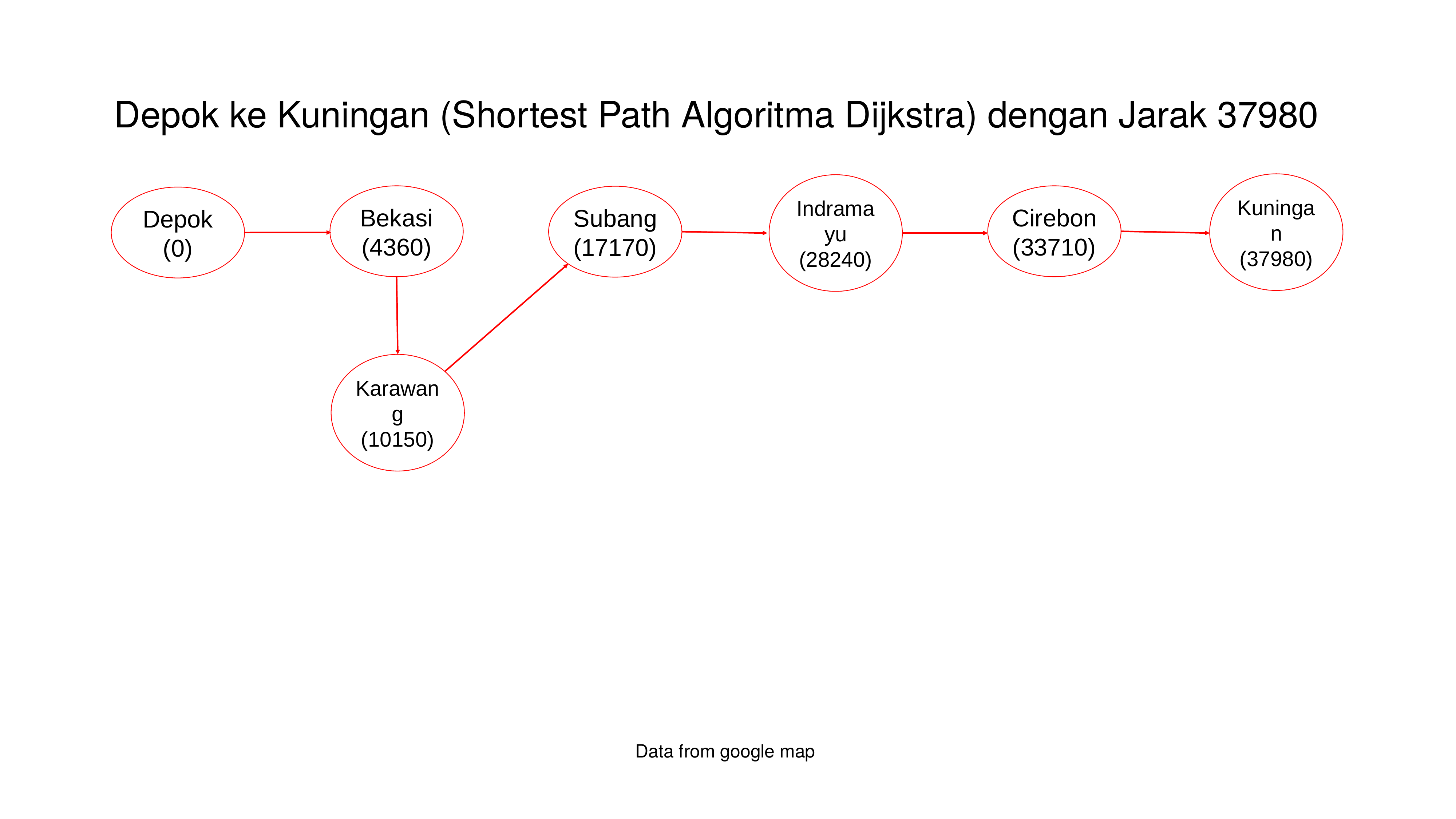

Depok ke Kuningan (Shortest Path Algoritma Dijkstra) dengan Jarak 37980
Kuningan (37980)
Indramayu (28240)
Bekasi (4360)
Cirebon (33710)
Subang (17170)
Depok (0)
Karawang (10150)
Data from google map